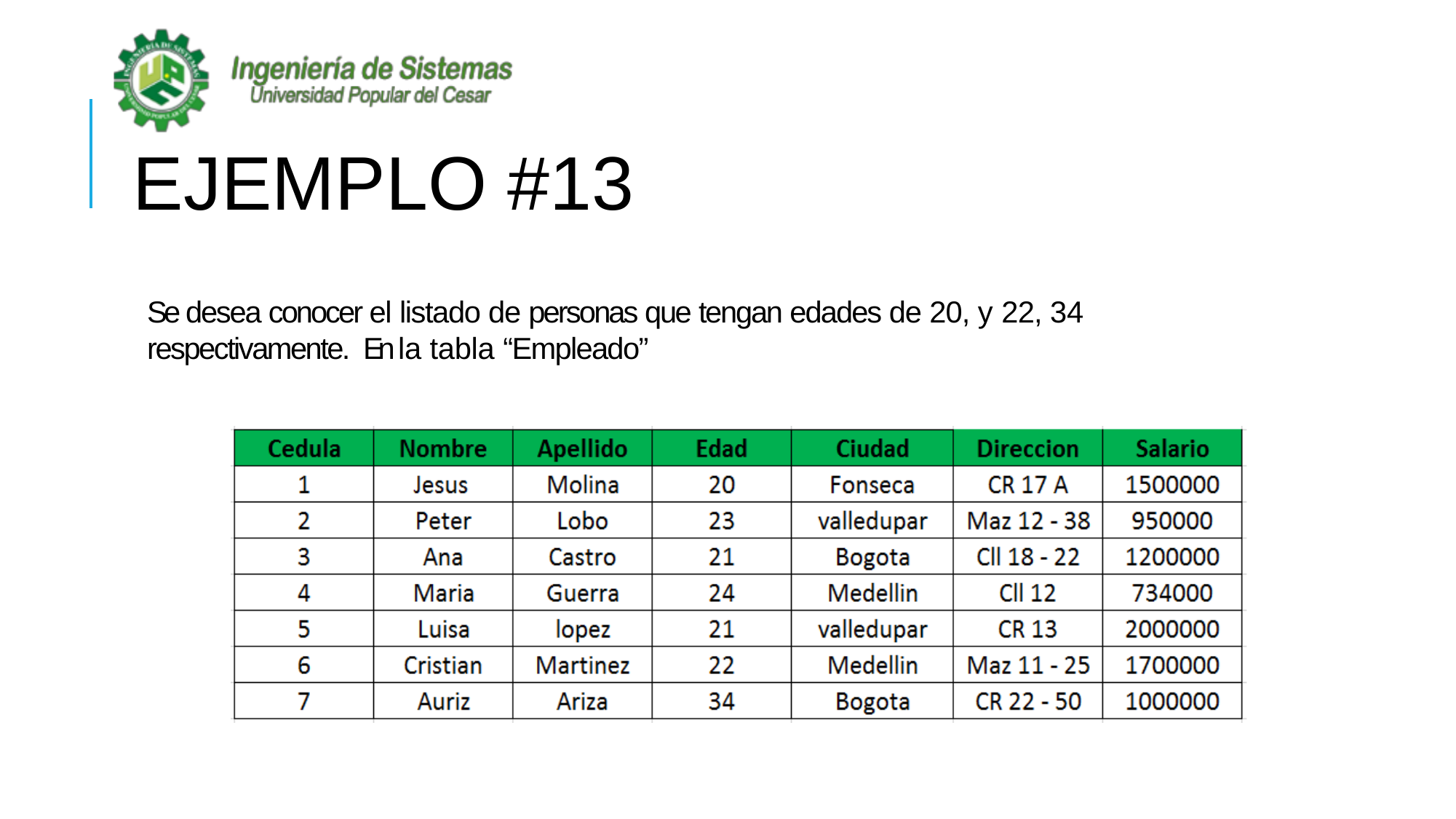

EJEMPLO #13
Se desea conocer el listado de personas que tengan edades de 20, y 22, 34 respectivamente.  En la tabla “Empleado”